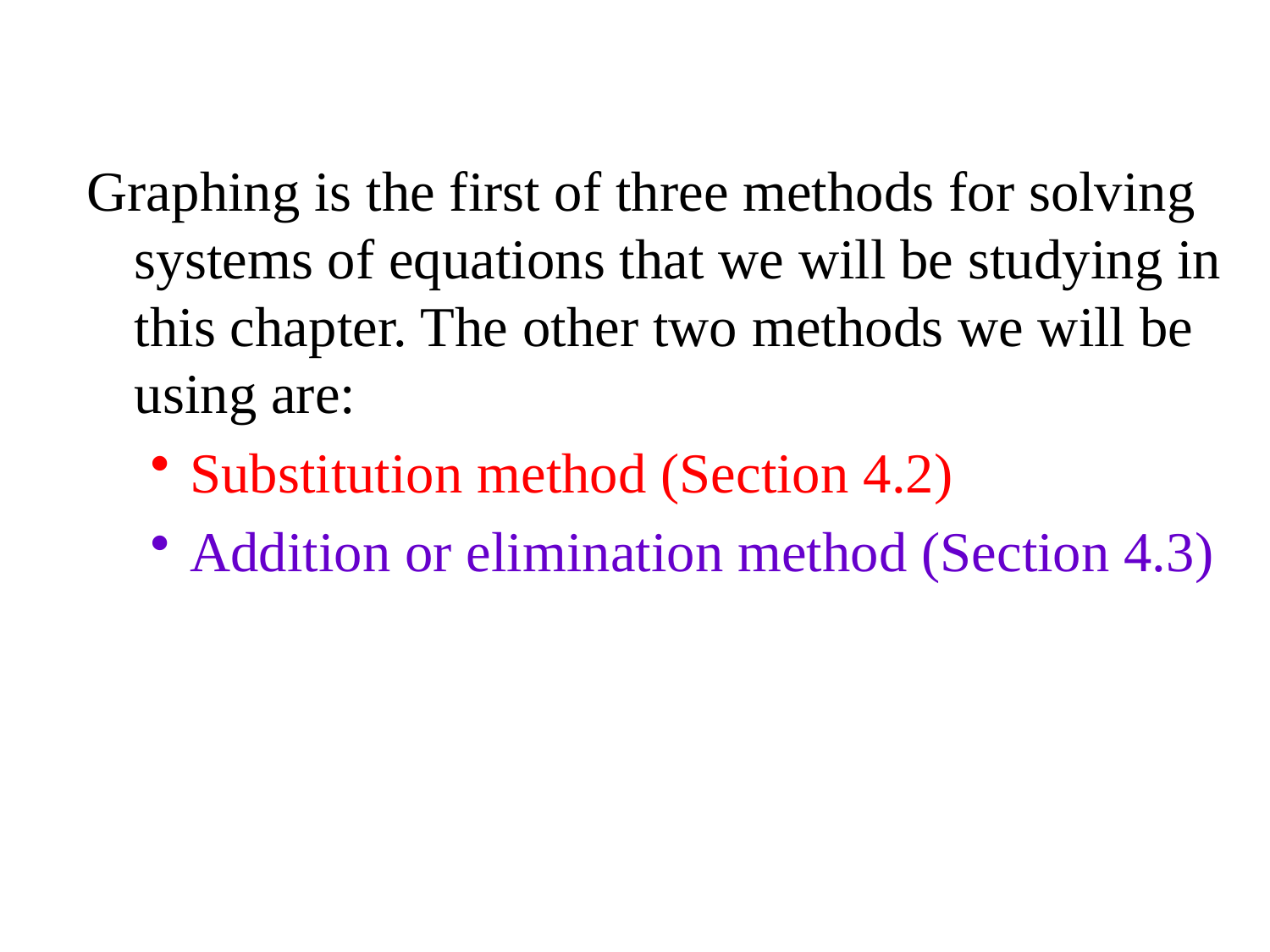

Graphing is the first of three methods for solving systems of equations that we will be studying in this chapter. The other two methods we will be using are:
Substitution method (Section 4.2)
Addition or elimination method (Section 4.3)